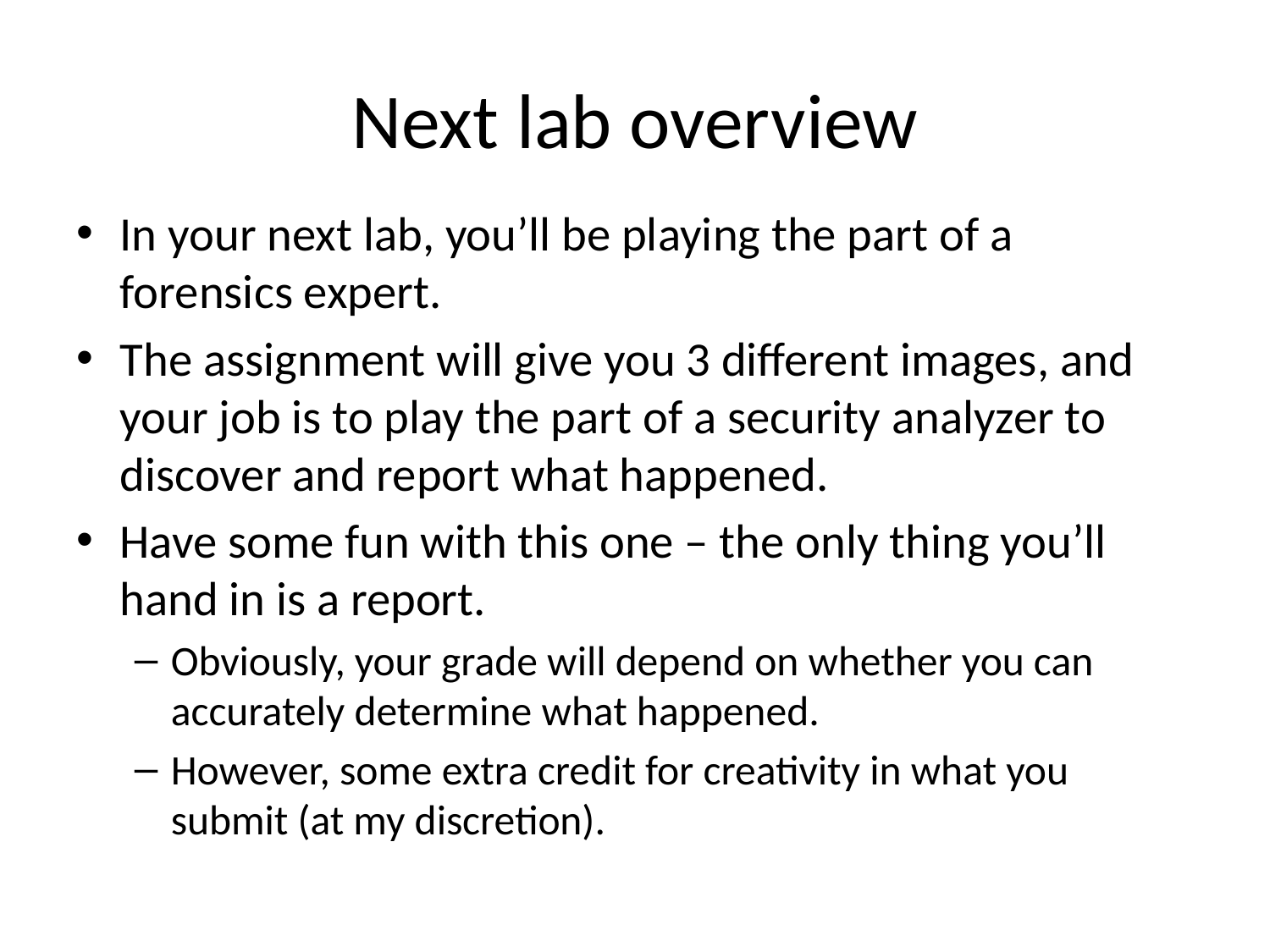

# Next lab overview
In your next lab, you’ll be playing the part of a forensics expert.
The assignment will give you 3 different images, and your job is to play the part of a security analyzer to discover and report what happened.
Have some fun with this one – the only thing you’ll hand in is a report.
Obviously, your grade will depend on whether you can accurately determine what happened.
However, some extra credit for creativity in what you submit (at my discretion).